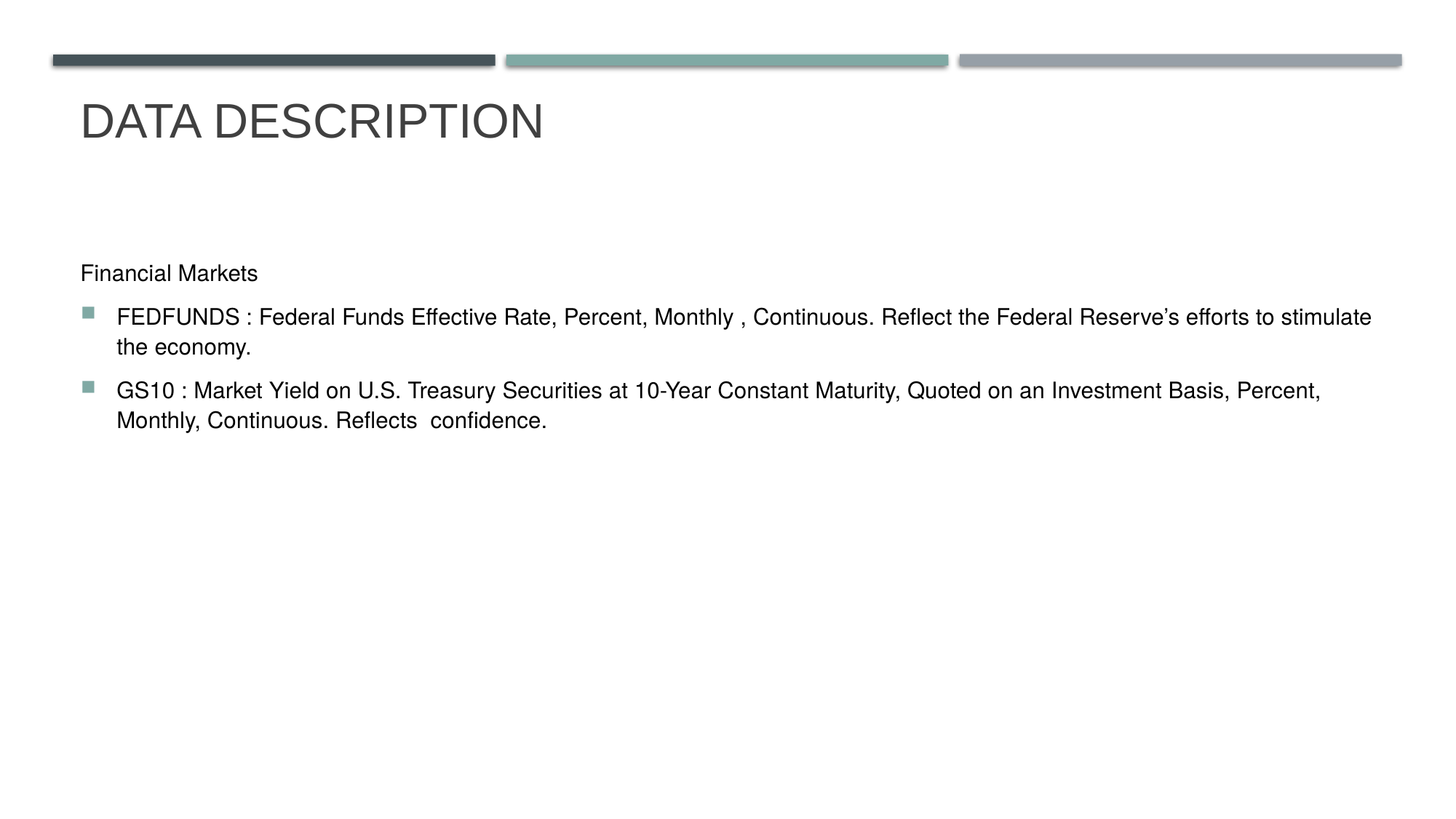

# Data description
Financial Markets
FEDFUNDS : Federal Funds Effective Rate, Percent, Monthly , Continuous. Reflect the Federal Reserve’s efforts to stimulate the economy.
GS10 : Market Yield on U.S. Treasury Securities at 10-Year Constant Maturity, Quoted on an Investment Basis, Percent, Monthly, Continuous. Reflects  confidence.